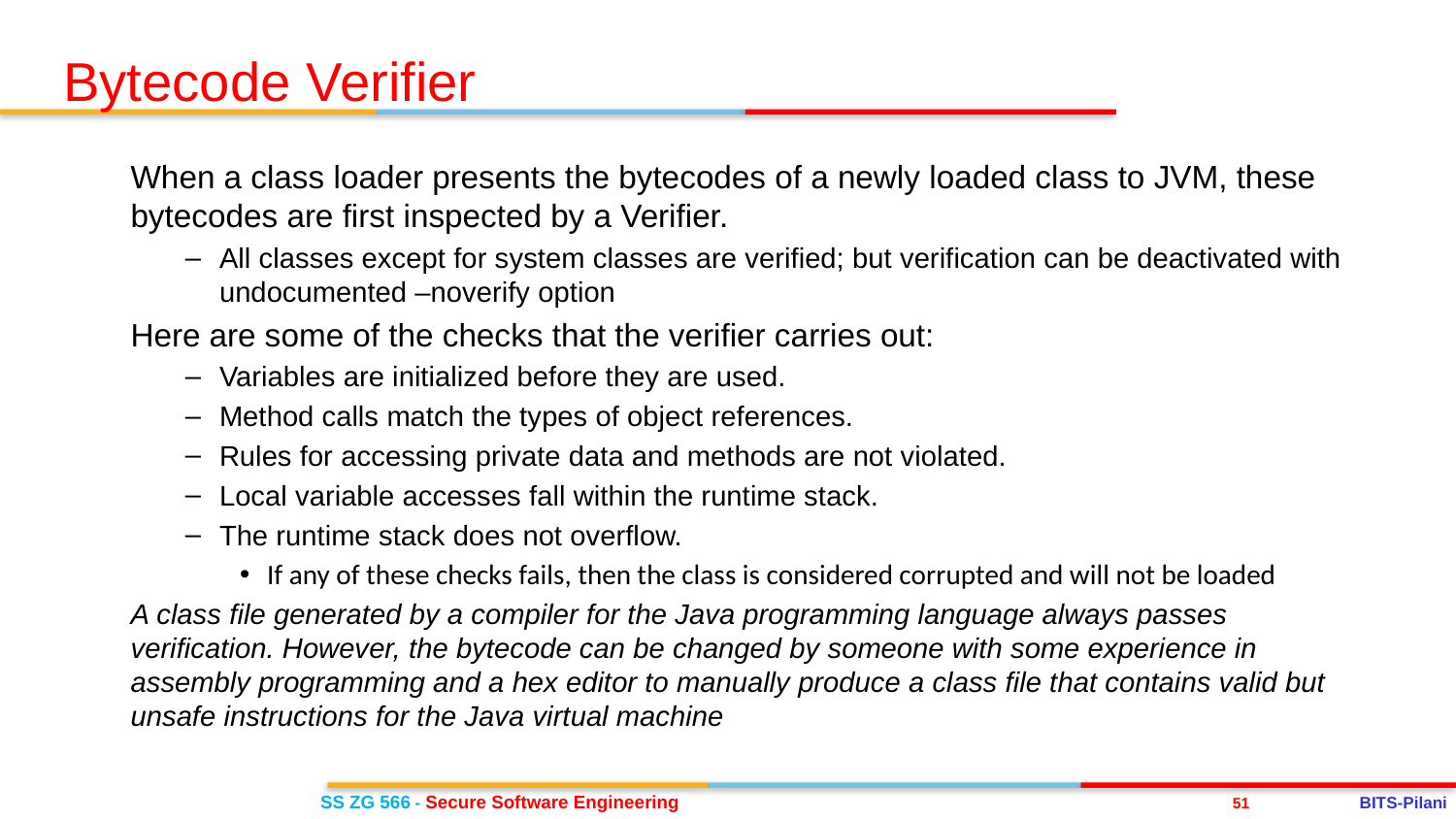

Bytecode Verifier
When a class loader presents the bytecodes of a newly loaded class to JVM, these bytecodes are first inspected by a Verifier.
All classes except for system classes are verified; but verification can be deactivated with undocumented –noverify option
Here are some of the checks that the verifier carries out:
Variables are initialized before they are used.
Method calls match the types of object references.
Rules for accessing private data and methods are not violated.
Local variable accesses fall within the runtime stack.
The runtime stack does not overflow.
If any of these checks fails, then the class is considered corrupted and will not be loaded
A class file generated by a compiler for the Java programming language always passes verification. However, the bytecode can be changed by someone with some experience in assembly programming and a hex editor to manually produce a class file that contains valid but unsafe instructions for the Java virtual machine